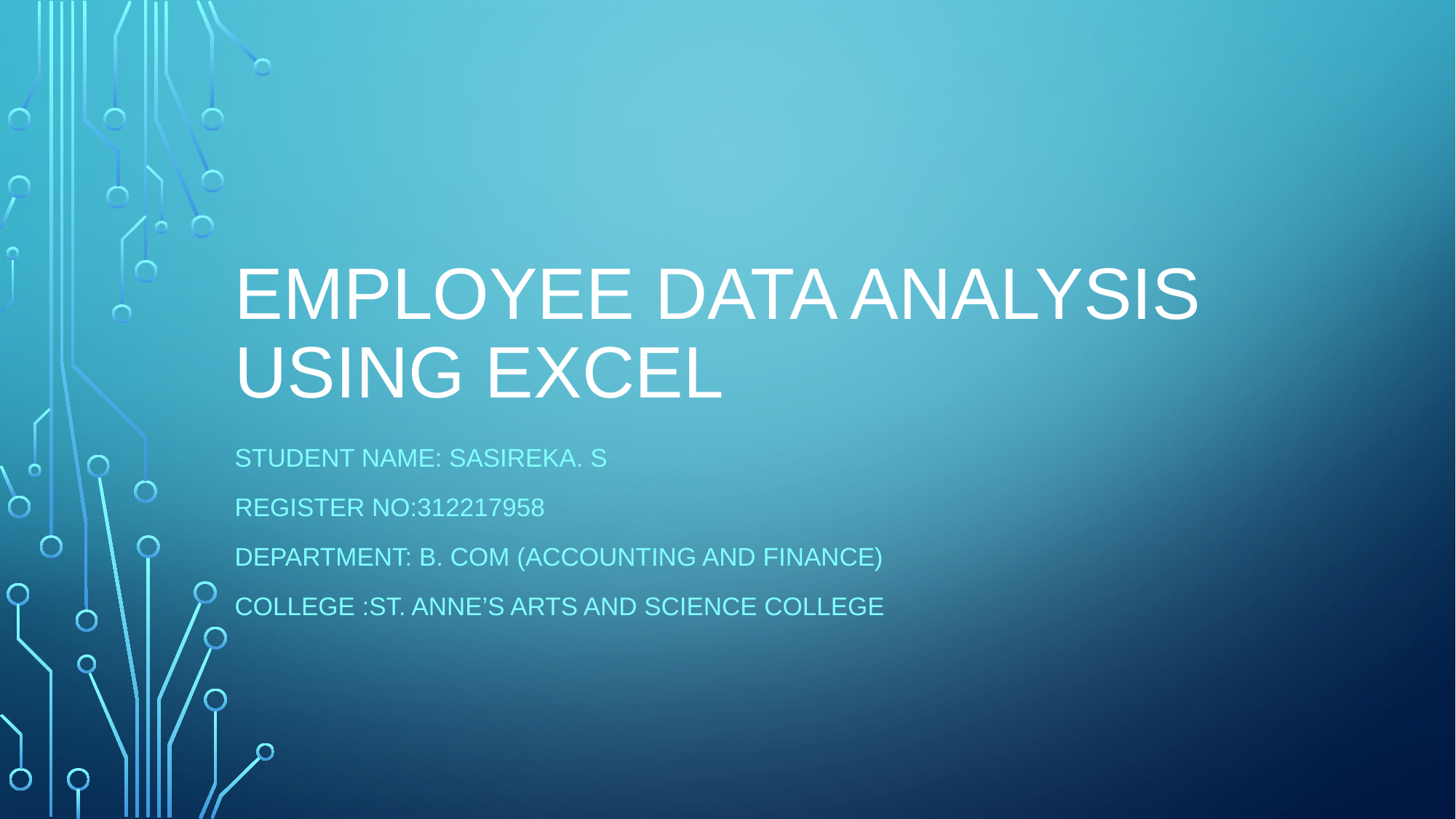

# EMPLOYEE DATA ANALYSIS USING EXCEL
STUDENT NAME: SASIREKA. S
REGISTER NO:312217958
Department: B. Com (Accounting and finance)
COLLEGE :st. Anne’s arts and science college